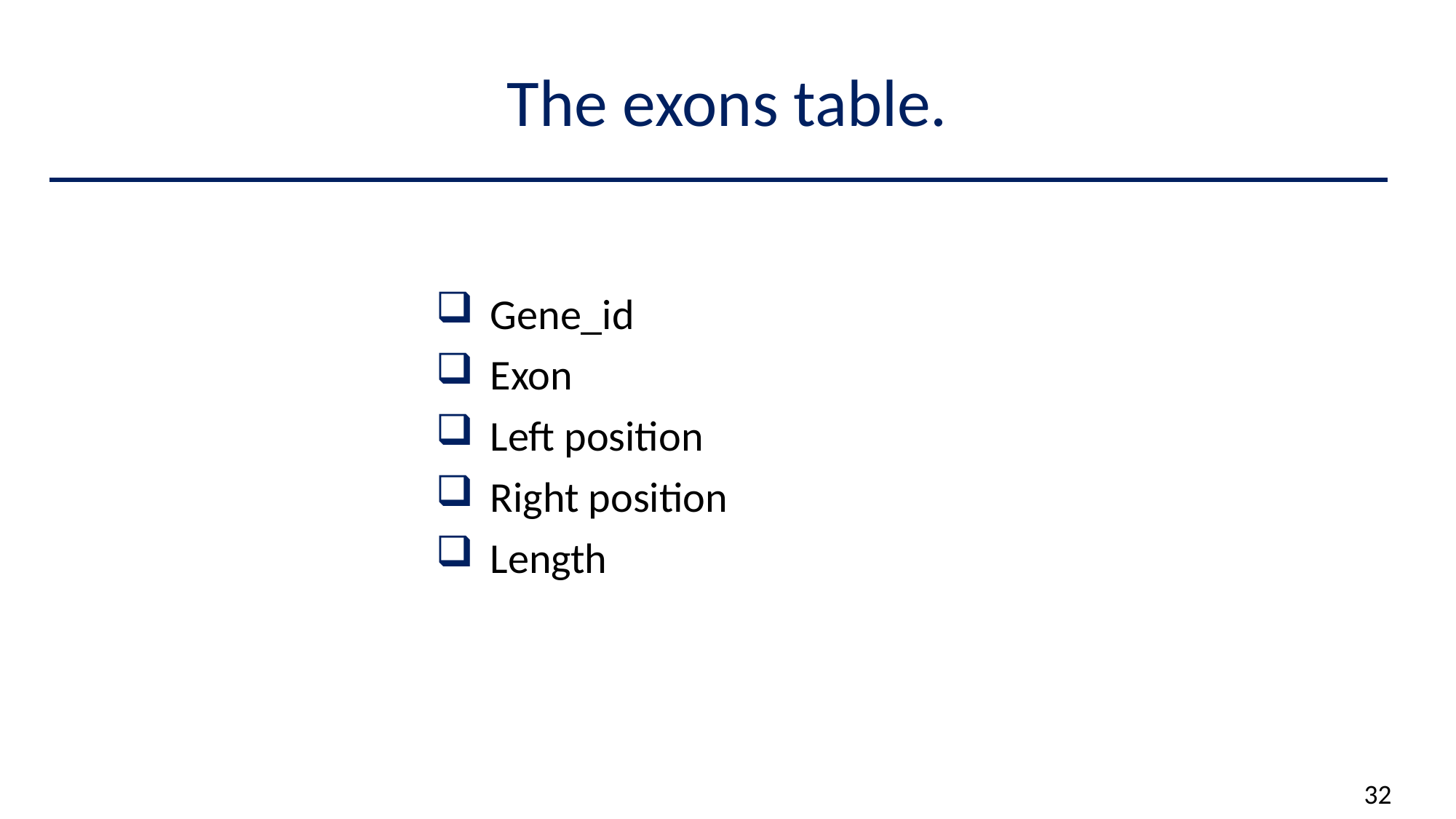

# The exons table.
Gene_id
Exon
Left position
Right position
Length
32